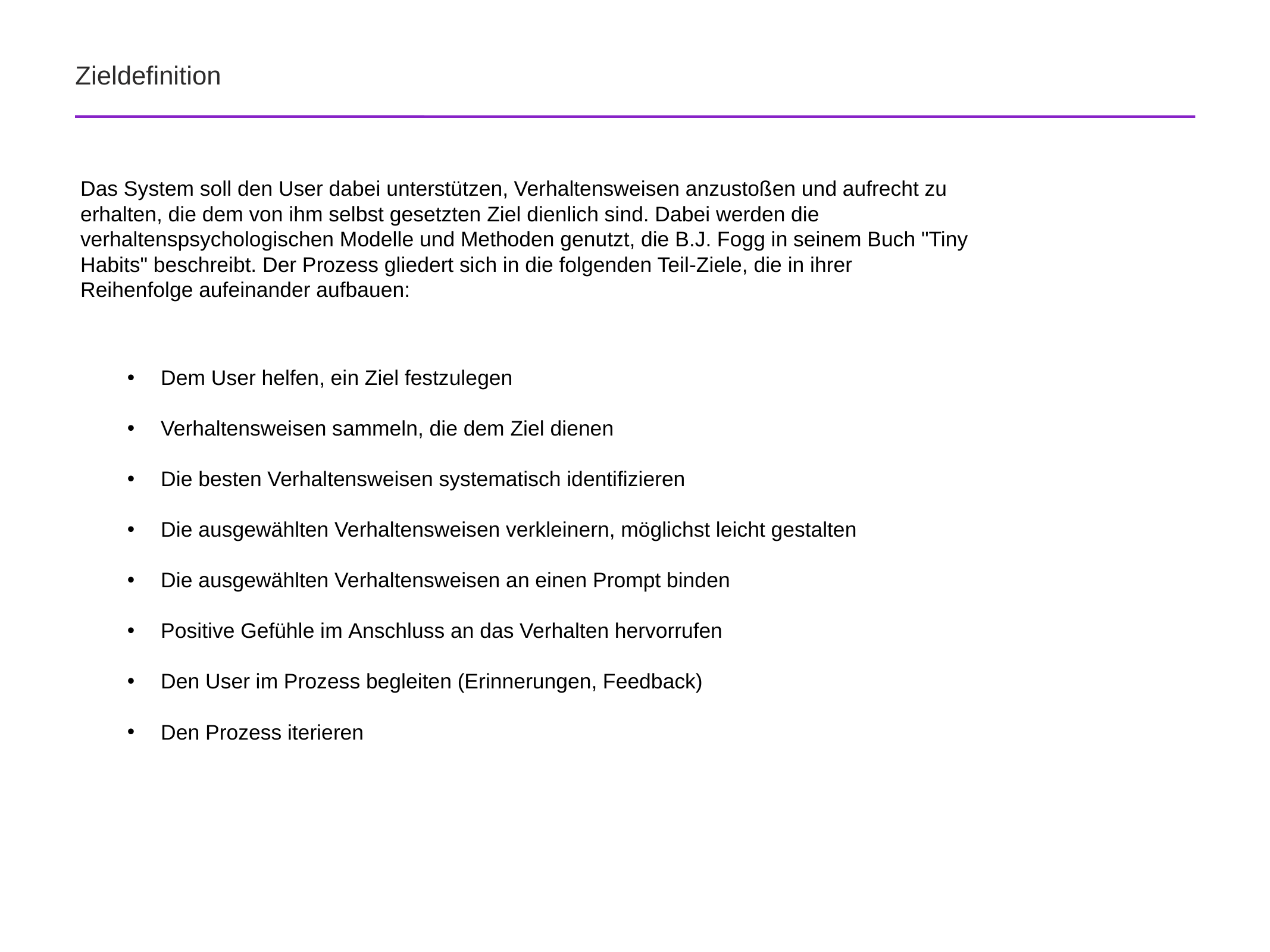

67
Zieldefinition

53

21
Das System soll den User dabei unterstützen, Verhaltensweisen anzustoßen und aufrecht zu erhalten, die dem von ihm selbst gesetzten Ziel dienlich sind. Dabei werden die verhaltenspsychologischen Modelle und Methoden genutzt, die B.J. Fogg in seinem Buch "Tiny Habits" beschreibt. Der Prozess gliedert sich in die folgenden Teil-Ziele, die in ihrer Reihenfolge aufeinander aufbauen:

53
21
53
21

Dem User helfen, ein Ziel festzulegen
Verhaltensweisen sammeln, die dem Ziel dienen
Die besten Verhaltensweisen systematisch identifizieren
Die ausgewählten Verhaltensweisen verkleinern, möglichst leicht gestalten
Die ausgewählten Verhaltensweisen an einen Prompt binden
Positive Gefühle im Anschluss an das Verhalten hervorrufen

Den User im Prozess begleiten (Erinnerungen, Feedback)

Den Prozess iterieren
53
21
53
21
53
21
53
21
53
21
53
133
21
133
21
133
21
133
21
133
21
133